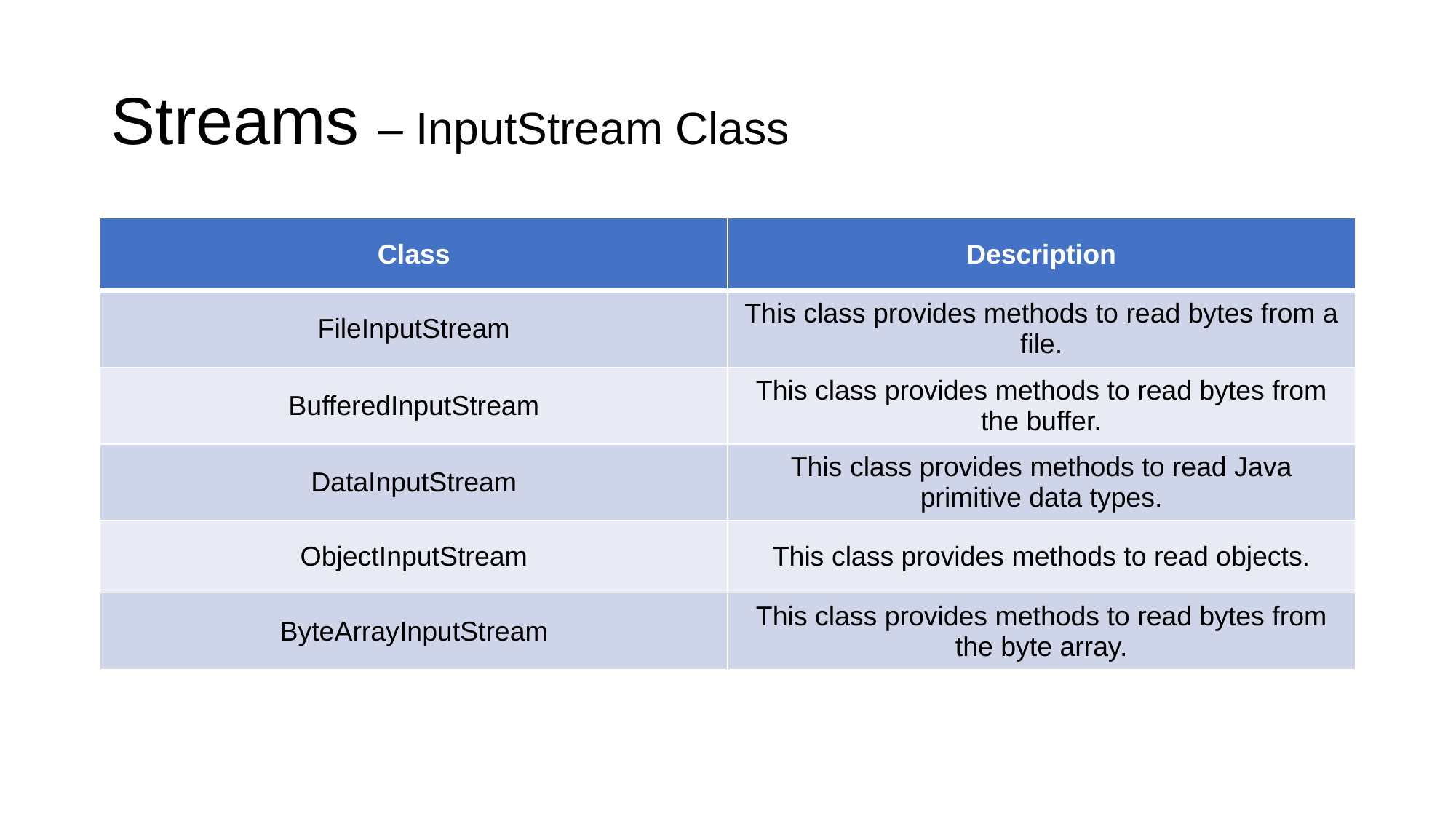

# Streams – InputStream Class
| Class | Description |
| --- | --- |
| FileInputStream | This class provides methods to read bytes from a file. |
| BufferedInputStream | This class provides methods to read bytes from the buffer. |
| DataInputStream | This class provides methods to read Java primitive data types. |
| ObjectInputStream | This class provides methods to read objects. |
| ByteArrayInputStream | This class provides methods to read bytes from the byte array. |